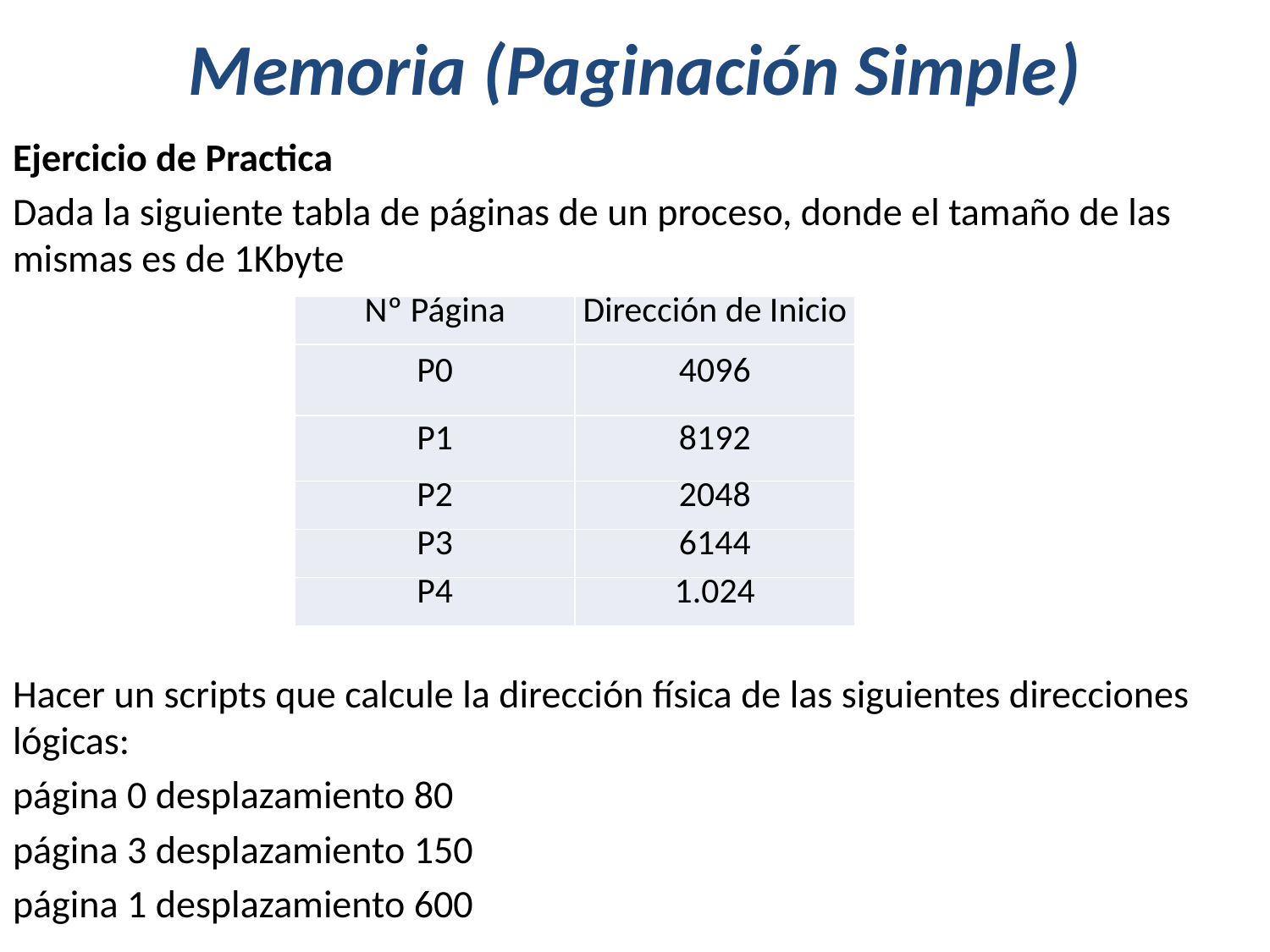

# Memoria (Paginación Simple)
Ejercicio de Practica
Dada la siguiente tabla de páginas de un proceso, donde el tamaño de las mismas es de 1Kbyte

Hacer un scripts que calcule la dirección física de las siguientes direcciones lógicas:
página 0 desplazamiento 80
página 3 desplazamiento 150
página 1 desplazamiento 600

| Nº Página | Dirección de Inicio |
| --- | --- |
| P0 | 4096 |
| P1 | 8192 |
| P2 | 2048 |
| P3 | 6144 |
| P4 | 1.024 |